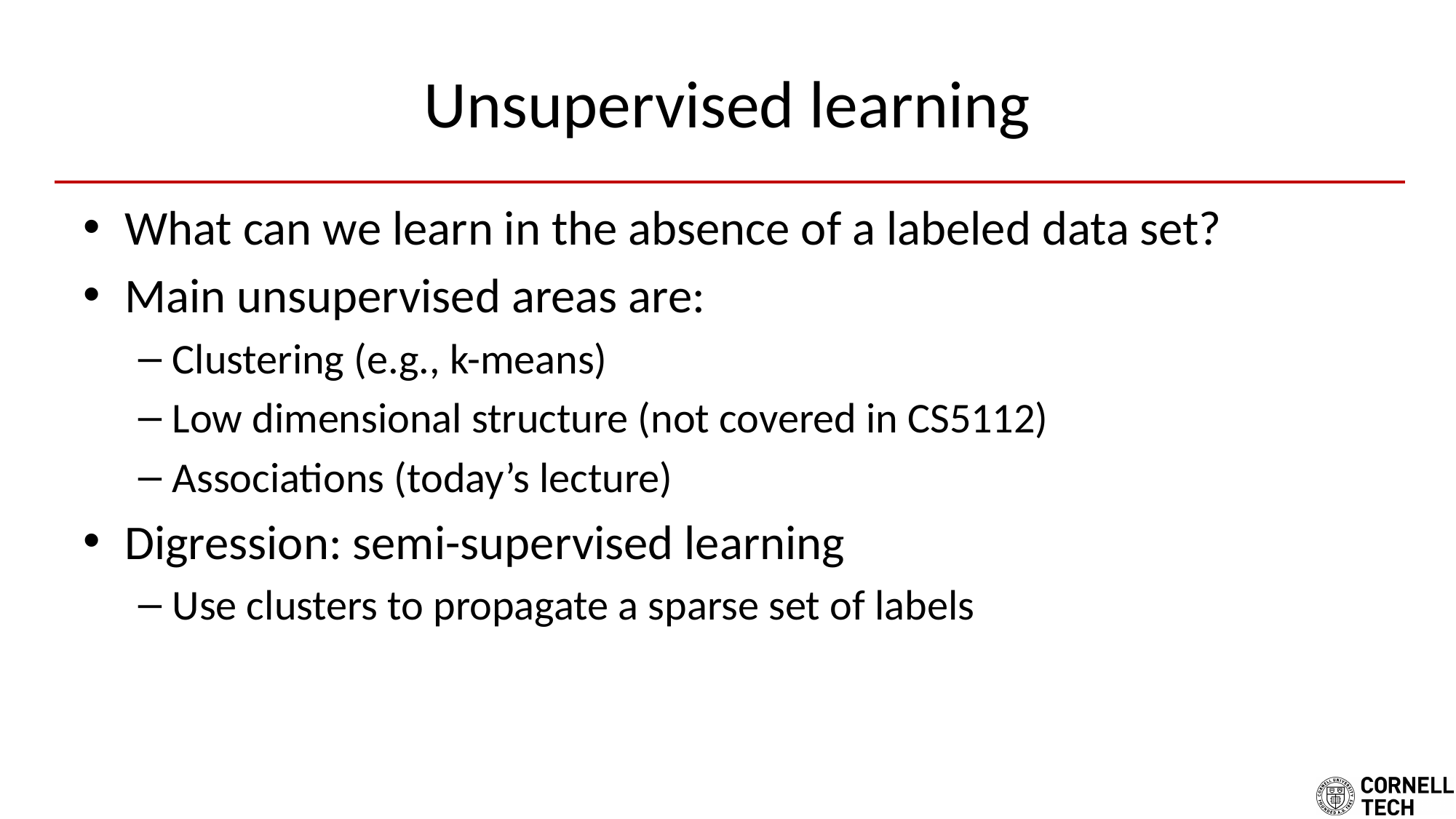

# Unsupervised learning
What can we learn in the absence of a labeled data set?
Main unsupervised areas are:
Clustering (e.g., k-means)
Low dimensional structure (not covered in CS5112)
Associations (today’s lecture)
Digression: semi-supervised learning
Use clusters to propagate a sparse set of labels